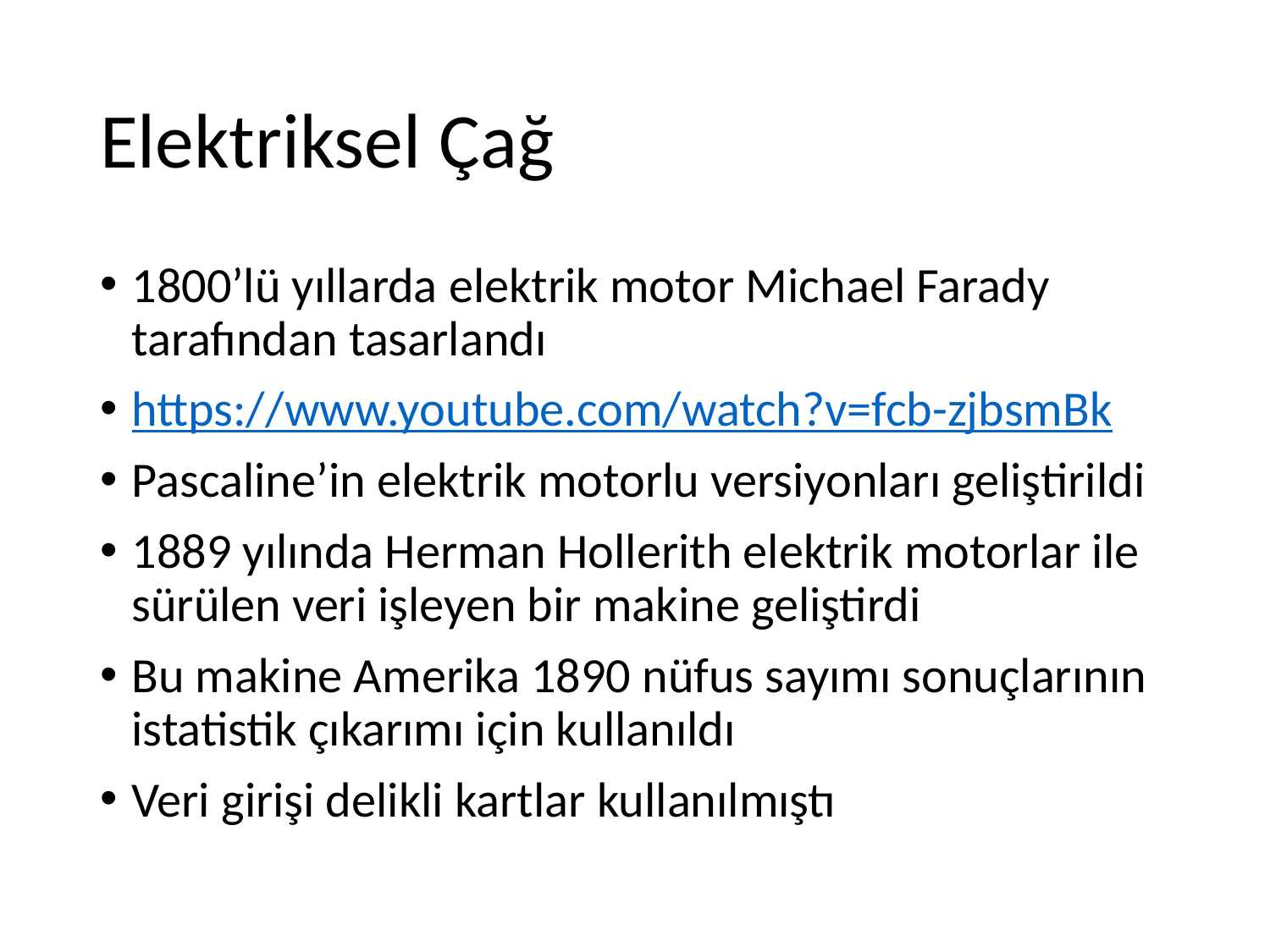

# Elektriksel Çağ
1800’lü yıllarda elektrik motor Michael Farady tarafından tasarlandı
https://www.youtube.com/watch?v=fcb-zjbsmBk
Pascaline’in elektrik motorlu versiyonları geliştirildi
1889 yılında Herman Hollerith elektrik motorlar ile sürülen veri işleyen bir makine geliştirdi
Bu makine Amerika 1890 nüfus sayımı sonuçlarının istatistik çıkarımı için kullanıldı
Veri girişi delikli kartlar kullanılmıştı